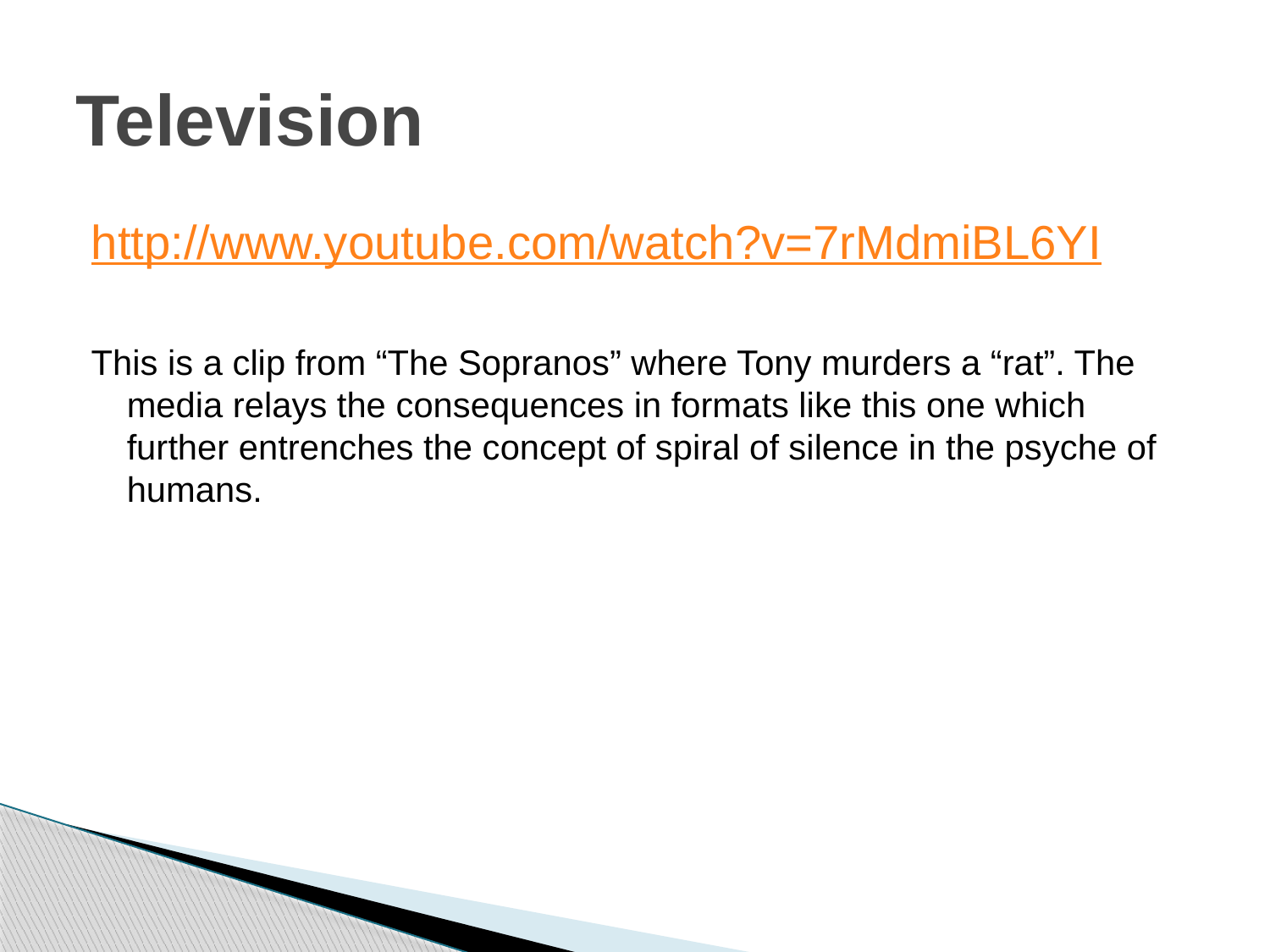

# Television
http://www.youtube.com/watch?v=7rMdmiBL6YI

This is a clip from “The Sopranos” where Tony murders a “rat”. The media relays the consequences in formats like this one which further entrenches the concept of spiral of silence in the psyche of humans.